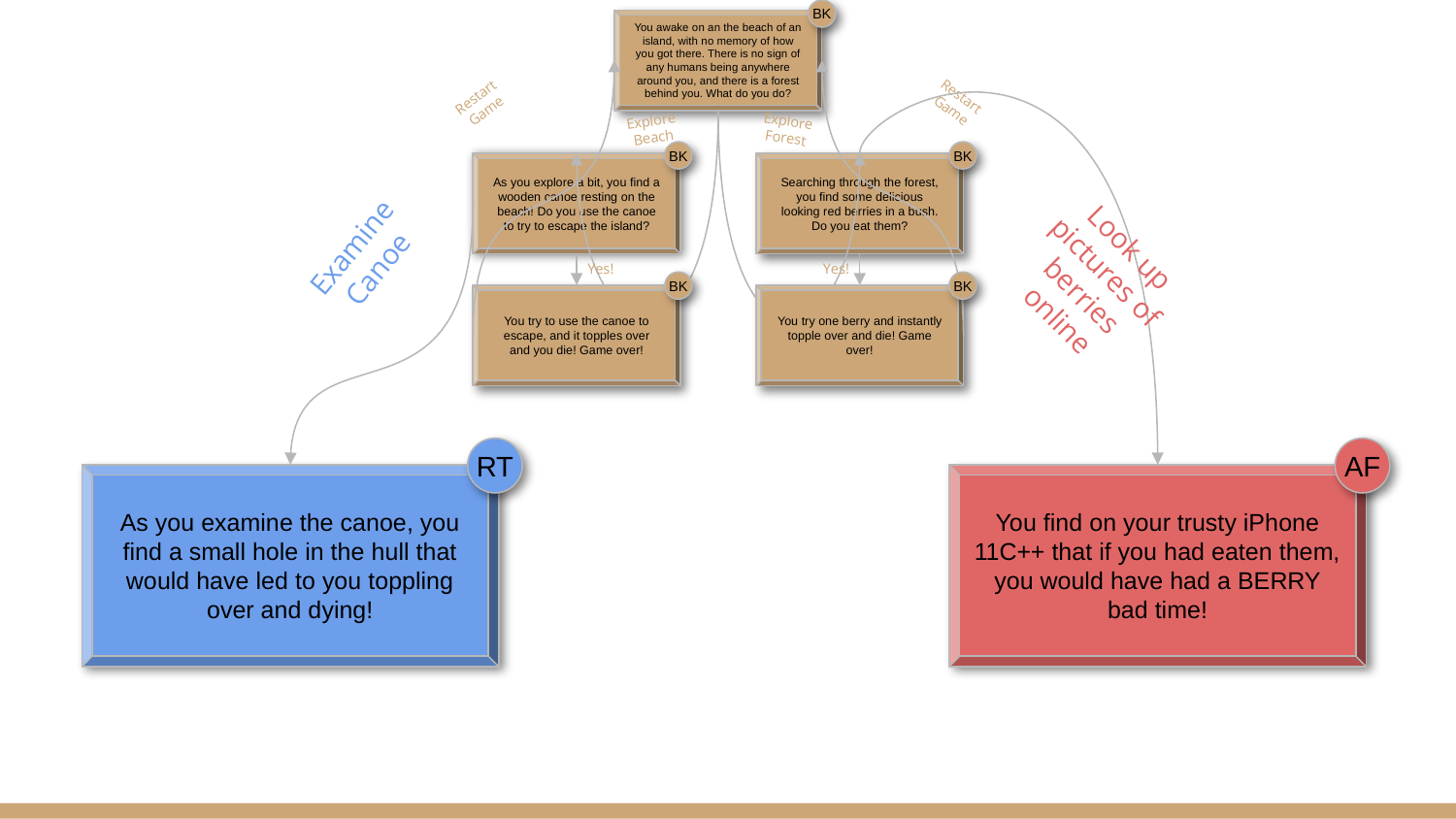

BK
You awake on an the beach of an island, with no memory of how you got there. There is no sign of any humans being anywhere around you, and there is a forest behind you. What do you do?
Restart Game
Restart Game
Explore Beach
Explore Forest
BK
BK
As you explore a bit, you find a wooden canoe resting on the beach! Do you use the canoe to try to escape the island?
Searching through the forest, you find some delicious looking red berries in a bush. Do you eat them?
Look up pictures of berries online
Examine Canoe
Yes!
Yes!
BK
BK
You try to use the canoe to escape, and it topples over and you die! Game over!
You try one berry and instantly topple over and die! Game over!
RT
AF
As you examine the canoe, you find a small hole in the hull that would have led to you toppling over and dying!
You find on your trusty iPhone 11C++ that if you had eaten them, you would have had a BERRY bad time!